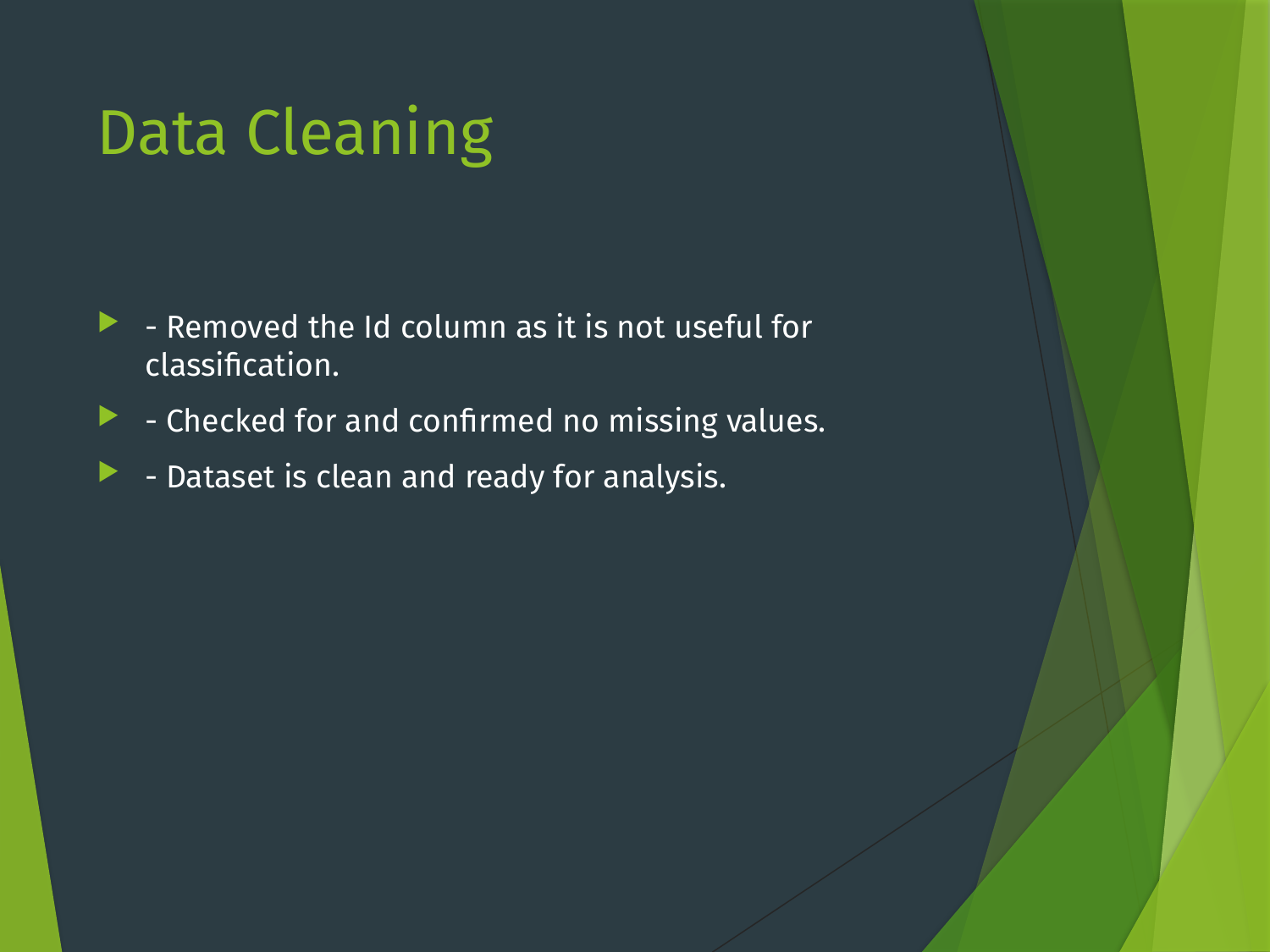

# Data Cleaning
- Removed the Id column as it is not useful for classification.
- Checked for and confirmed no missing values.
- Dataset is clean and ready for analysis.